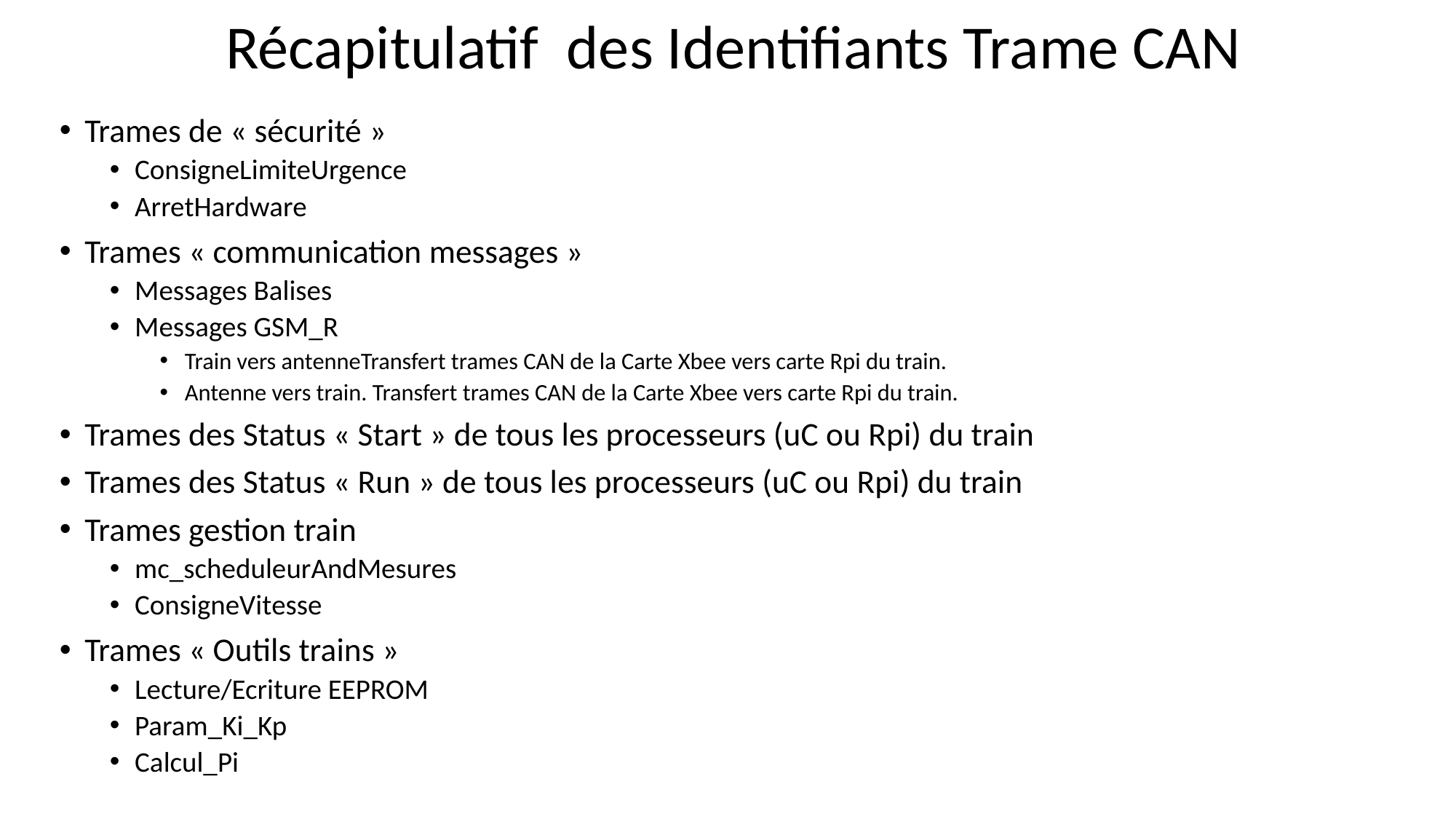

# Récapitulatif  des Identifiants Trame CAN
Trames de « sécurité »
ConsigneLimiteUrgence
ArretHardware
Trames « communication messages »
Messages Balises
Messages GSM_R
Train vers antenneTransfert trames CAN de la Carte Xbee vers carte Rpi du train.
Antenne vers train. Transfert trames CAN de la Carte Xbee vers carte Rpi du train.
Trames des Status « Start » de tous les processeurs (uC ou Rpi) du train
Trames des Status « Run » de tous les processeurs (uC ou Rpi) du train
Trames gestion train
mc_scheduleurAndMesures
ConsigneVitesse
Trames « Outils trains »
Lecture/Ecriture EEPROM
Param_Ki_Kp
Calcul_Pi